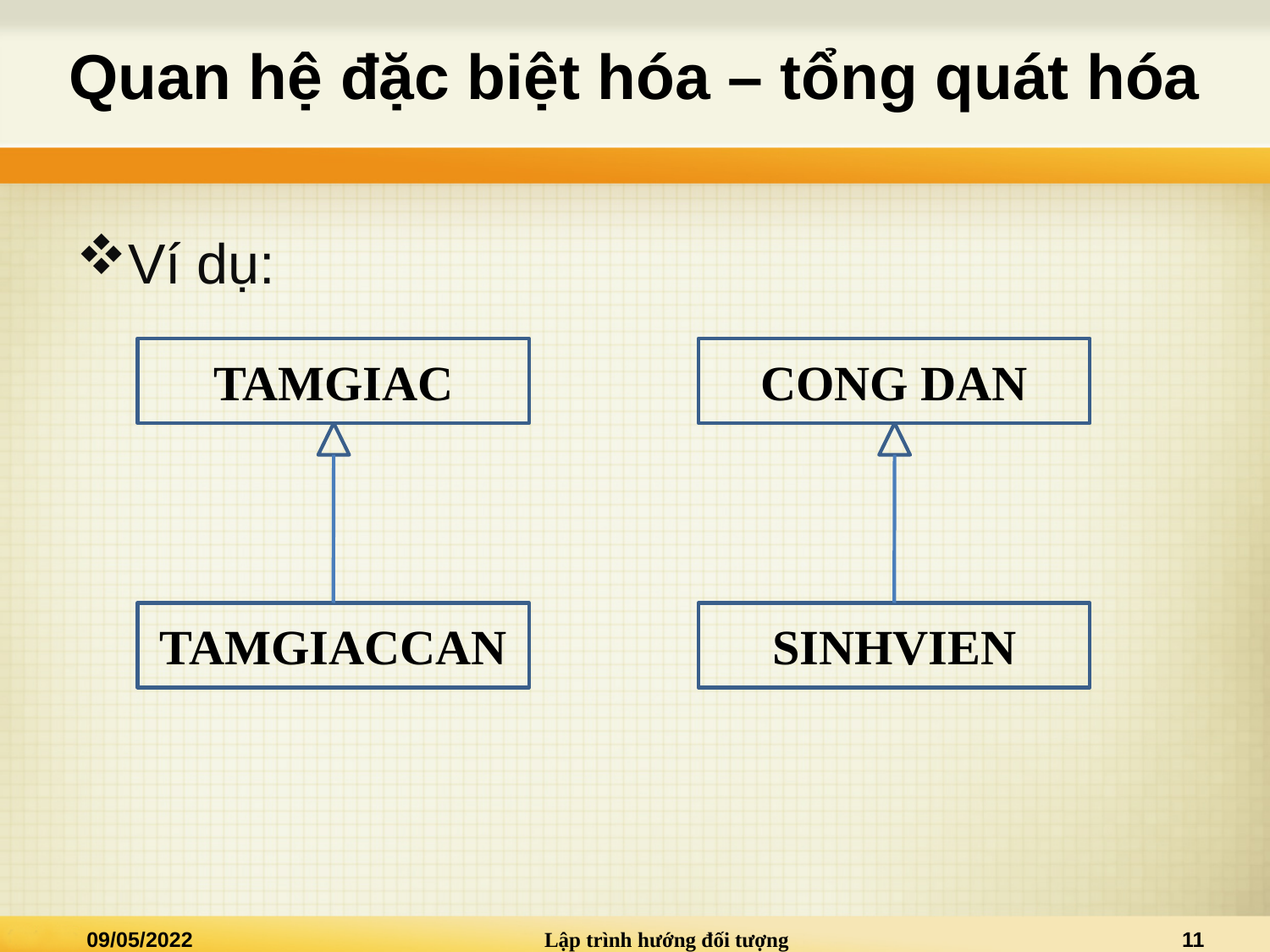

# Quan hệ đặc biệt hóa – tổng quát hóa
Ví dụ:
TAMGIAC

TAMGIACCAN
CONG DAN

SINHVIEN
09/05/2022
Lập trình hướng đối tượng
11